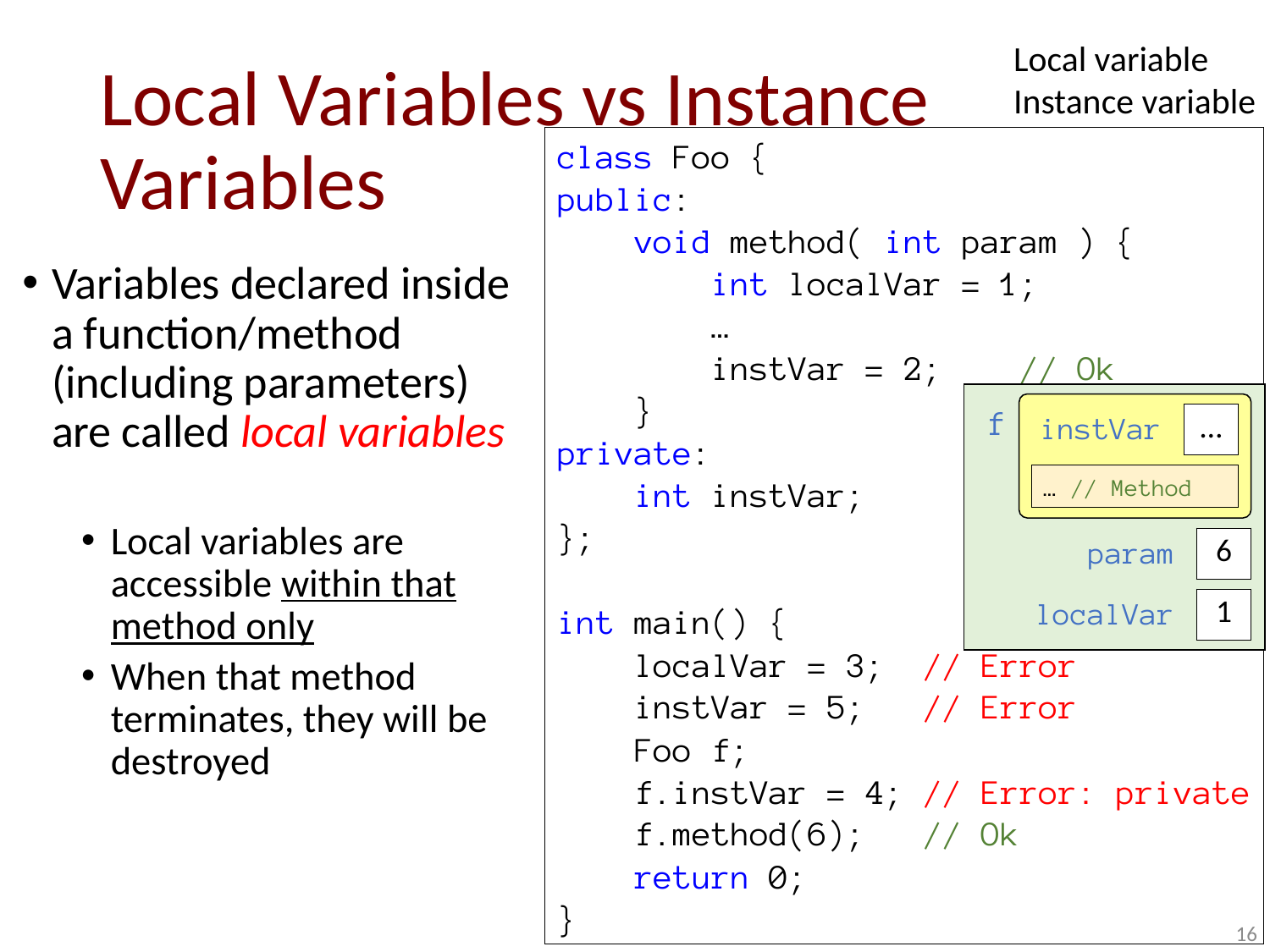

Local variable
Instance variable
# Local Variables vs Instance Variables
class Foo {
public:
    void method( int param ) {
        int localVar = 1;
        …
        instVar = 2;    // Ok
    }
private:
    int instVar;
};

int main() {
    localVar = 3;  // Error
    instVar = 5;   // Error
    Foo f;
    f.instVar = 4; // Error: private
    f.method(6);   // Ok
    return 0;
}
Variables declared inside a function/method (including parameters) are called local variables

Local variables are accessible within that method only
When that method terminates, they will be destroyed

f
| instVar | … |
| --- | --- |
… // Method
| param | 6 |
| --- | --- |
| localVar | 1 |
| --- | --- |
16